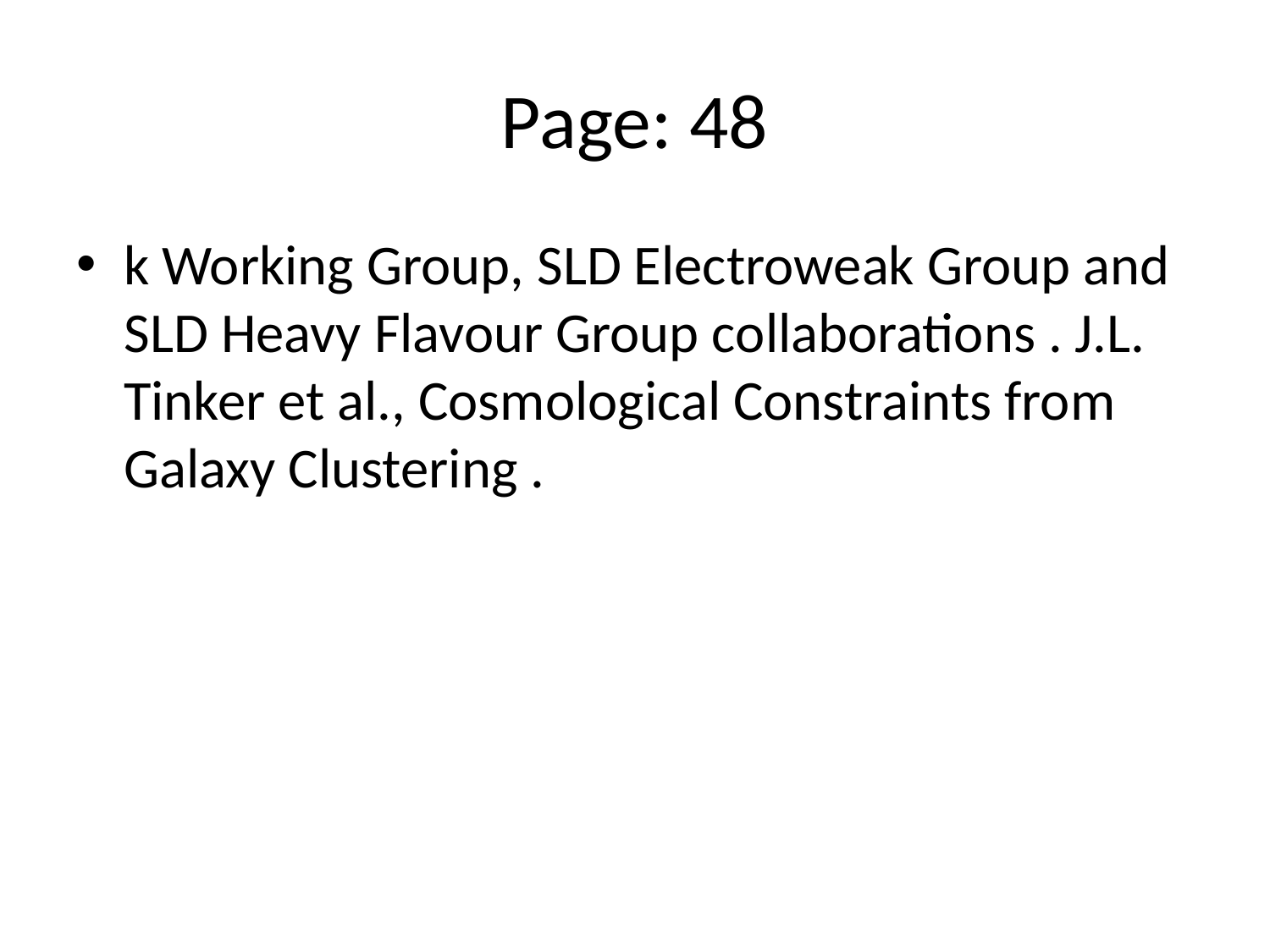

# Page: 48
k Working Group, SLD Electroweak Group and SLD Heavy Flavour Group collaborations . J.L. Tinker et al., Cosmological Constraints from Galaxy Clustering .